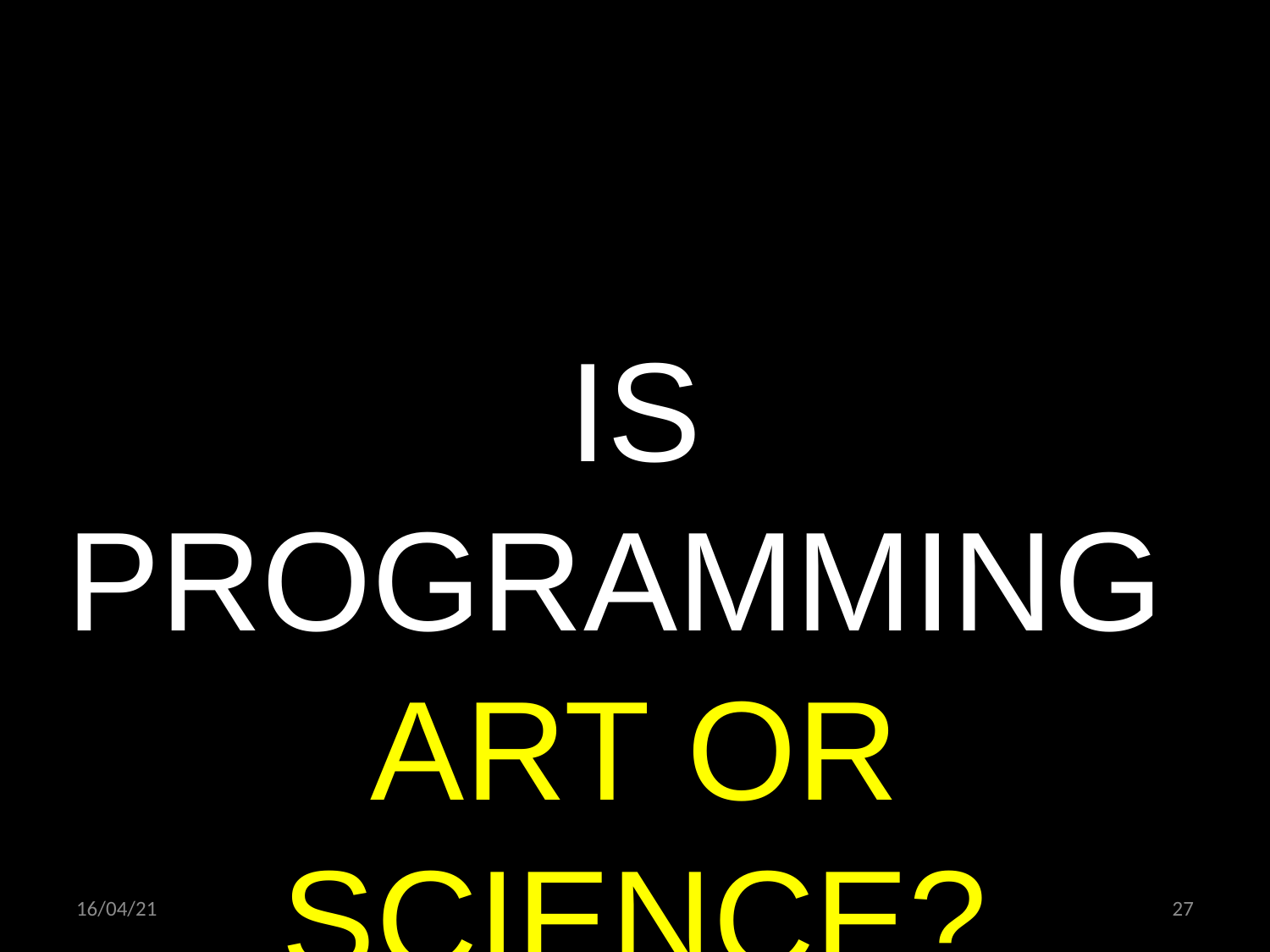

IS PROGRAMMING
ART OR SCIENCE?
16/04/21
27